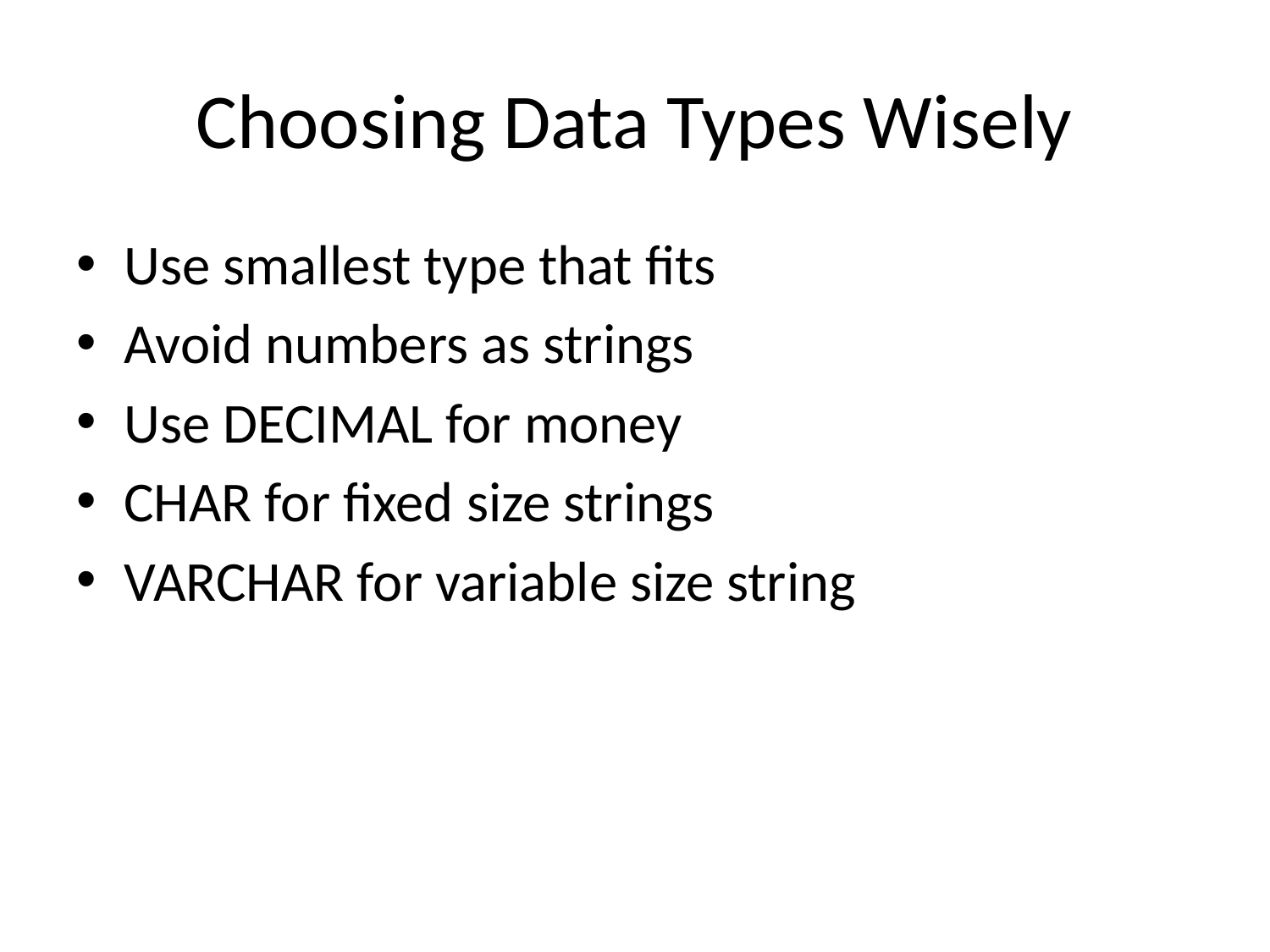

# Choosing Data Types Wisely
Use smallest type that fits
Avoid numbers as strings
Use DECIMAL for money
CHAR for fixed size strings
VARCHAR for variable size string